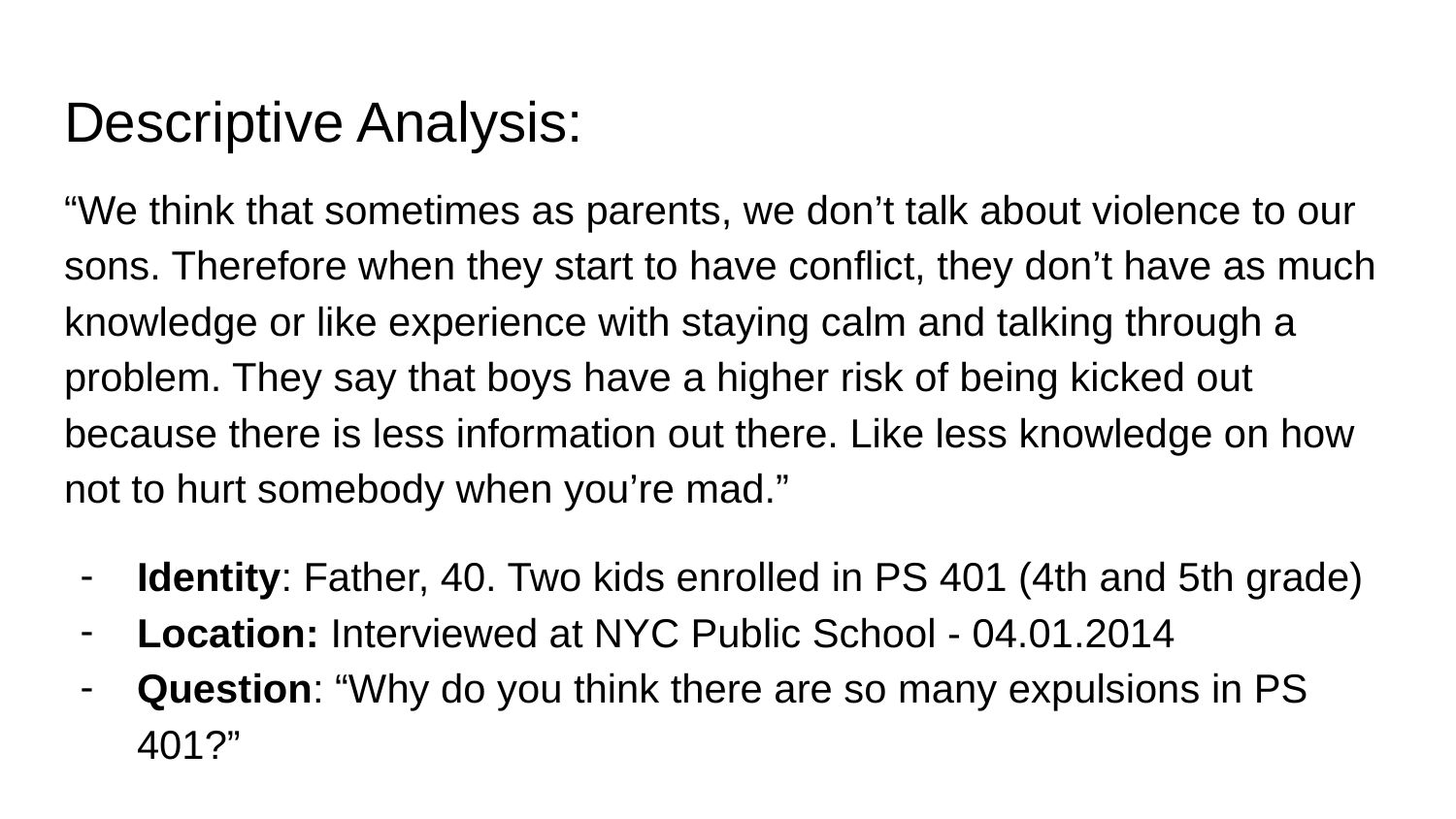

# Descriptive Analysis:
“We think that sometimes as parents, we don’t talk about violence to our sons. Therefore when they start to have conflict, they don’t have as much knowledge or like experience with staying calm and talking through a problem. They say that boys have a higher risk of being kicked out because there is less information out there. Like less knowledge on how not to hurt somebody when you’re mad.”
Identity: Father, 40. Two kids enrolled in PS 401 (4th and 5th grade)
Location: Interviewed at NYC Public School - 04.01.2014
Question: “Why do you think there are so many expulsions in PS 401?”